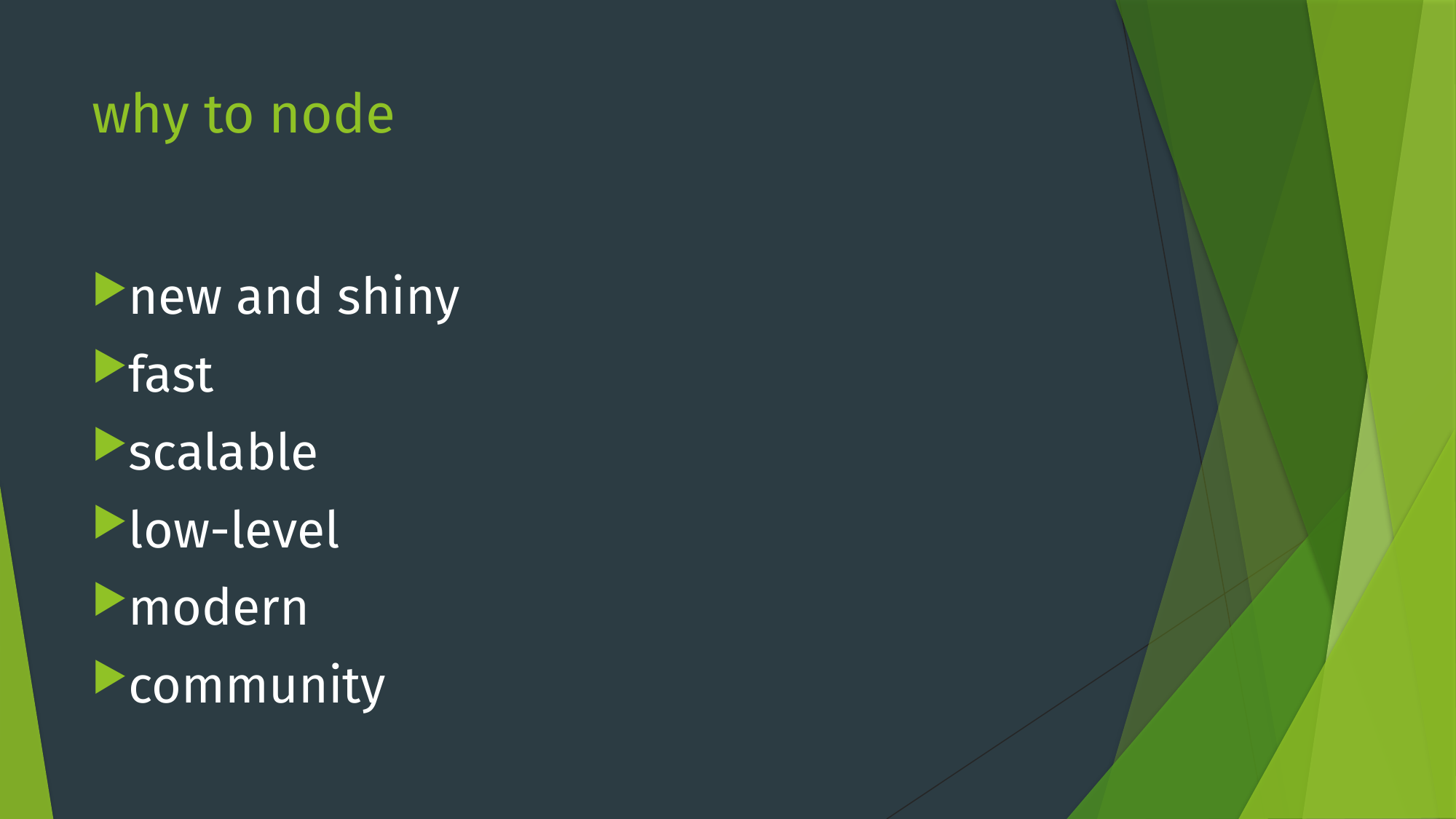

# why to node
new and shiny
fast
scalable
low-level
modern
community